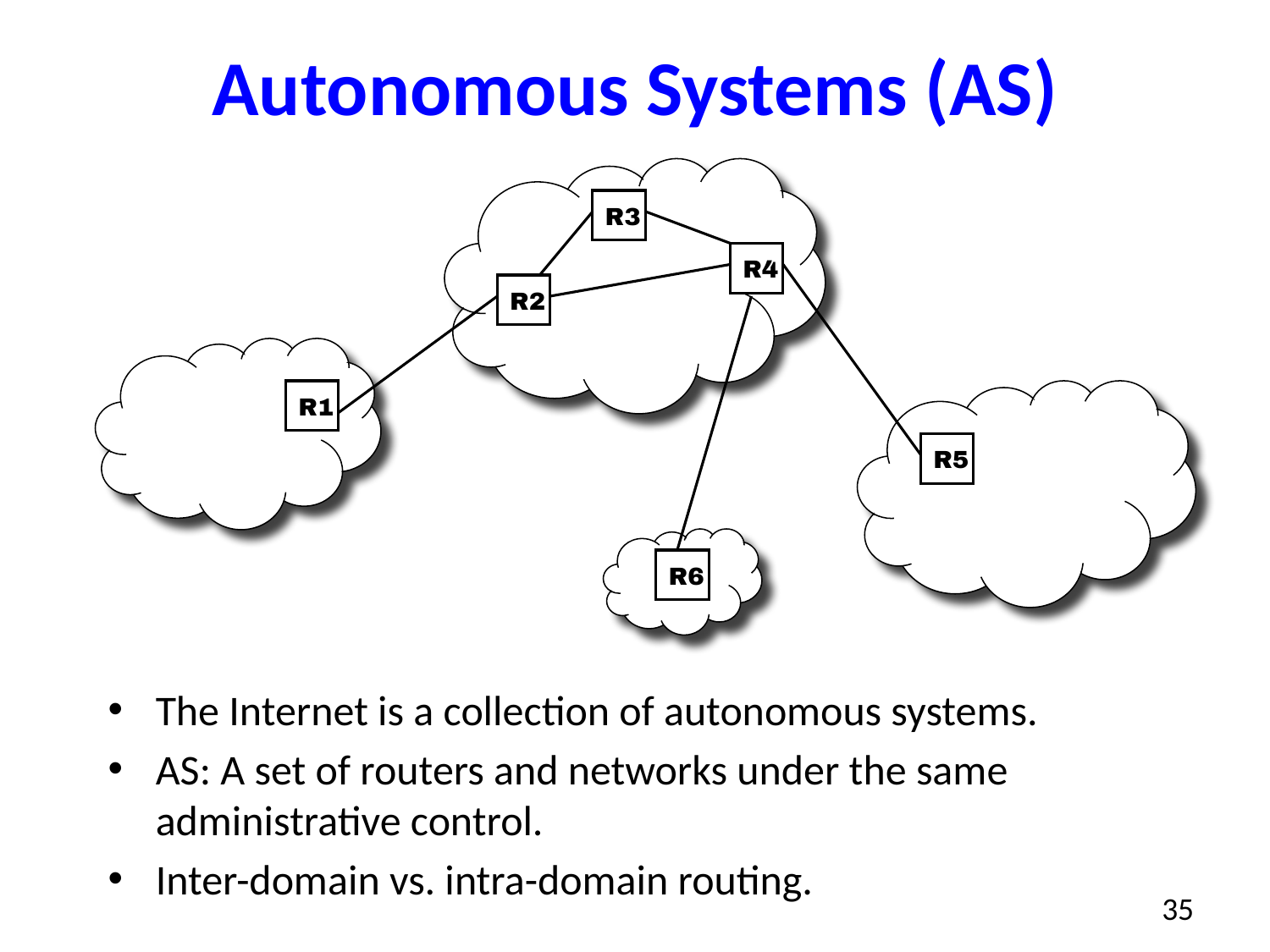

# Autonomous Systems (AS)

R3

R4

R2

R1

R5

R6
The Internet is a collection of autonomous systems.
AS: A set of routers and networks under the same administrative control.
Inter-domain vs. intra-domain routing.
35